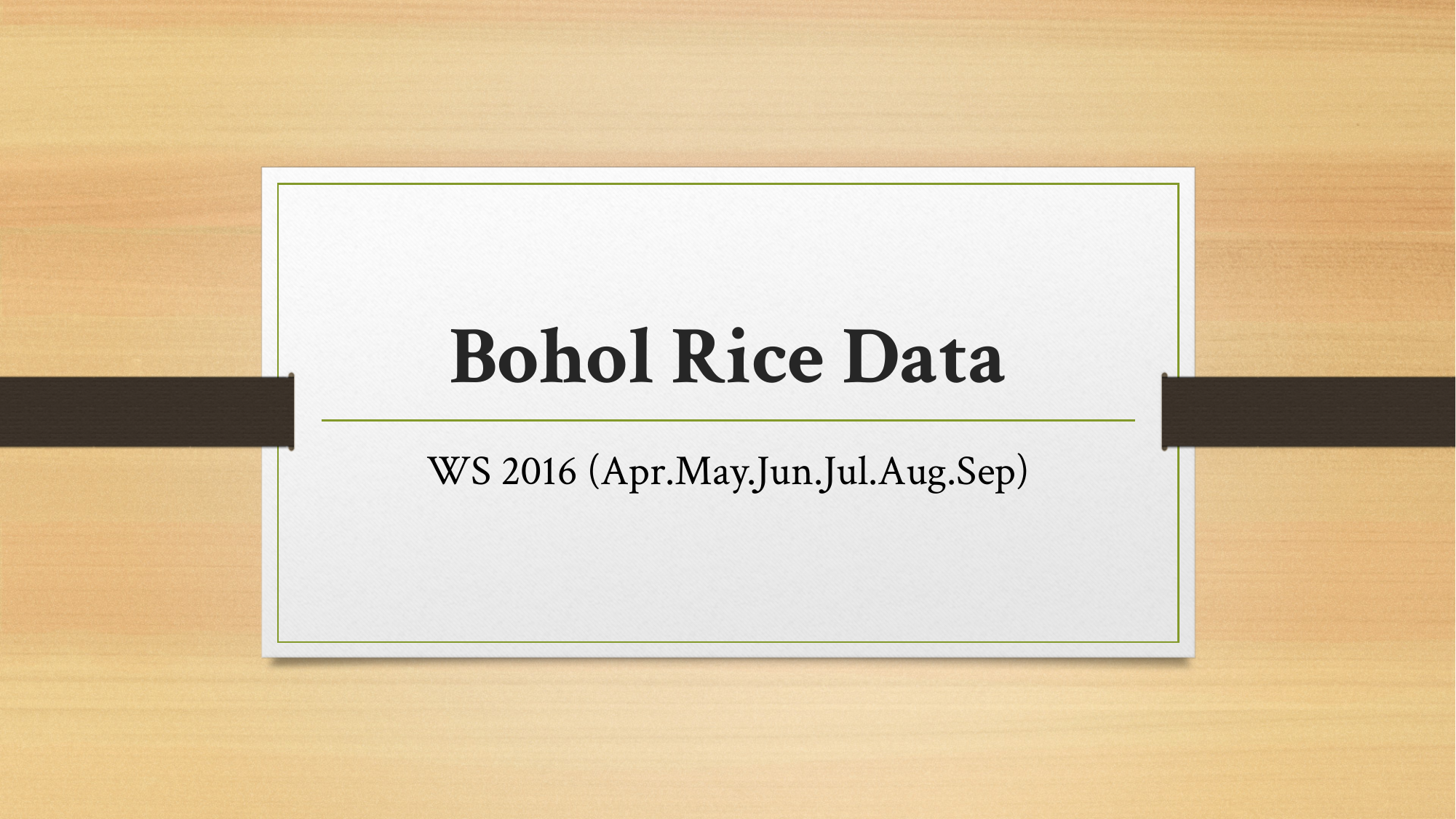

# Bohol Rice Data
WS 2016 (Apr.May.Jun.Jul.Aug.Sep)